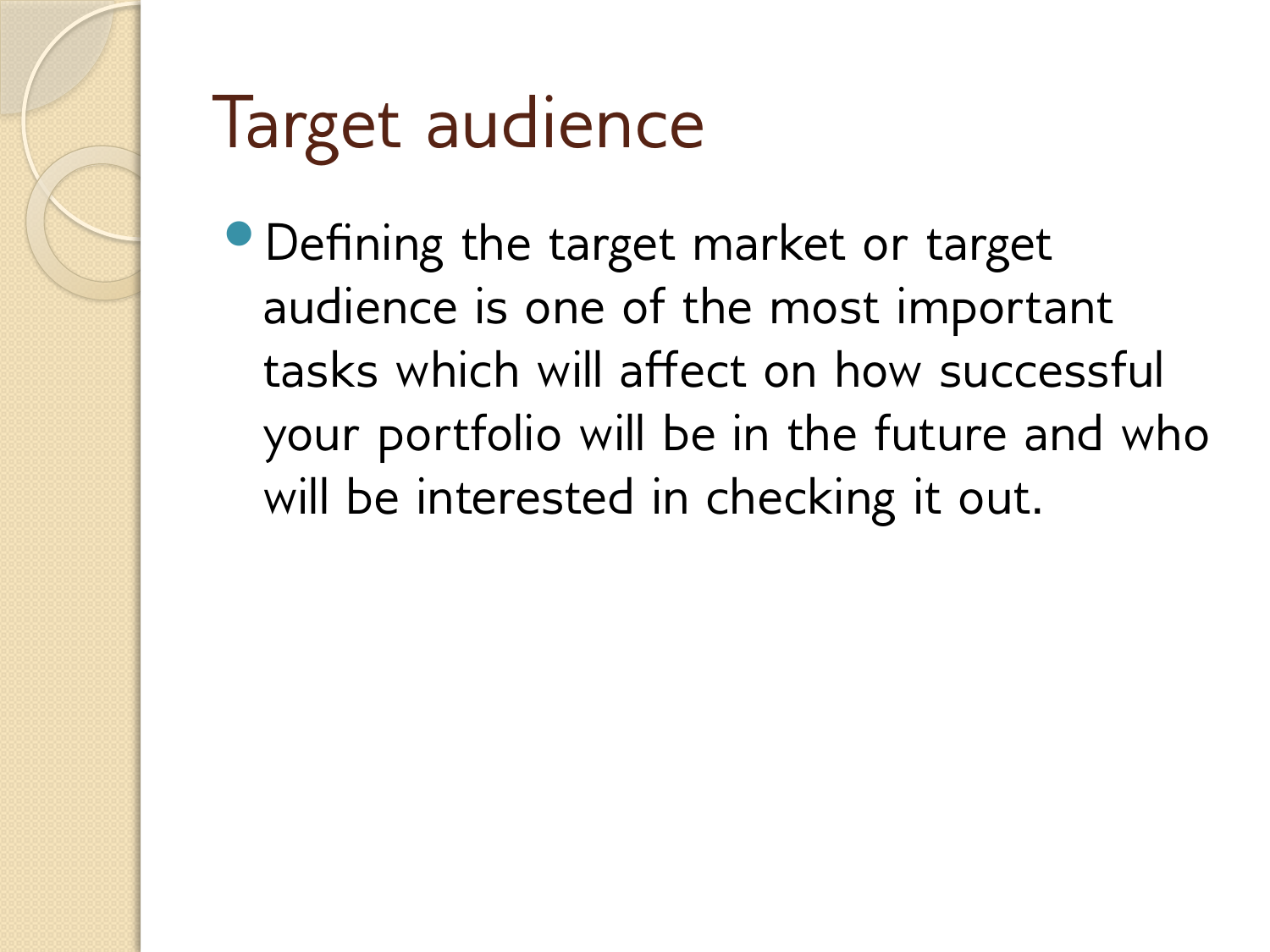

# Target audience
Defining the target market or target audience is one of the most important tasks which will affect on how successful your portfolio will be in the future and who will be interested in checking it out.